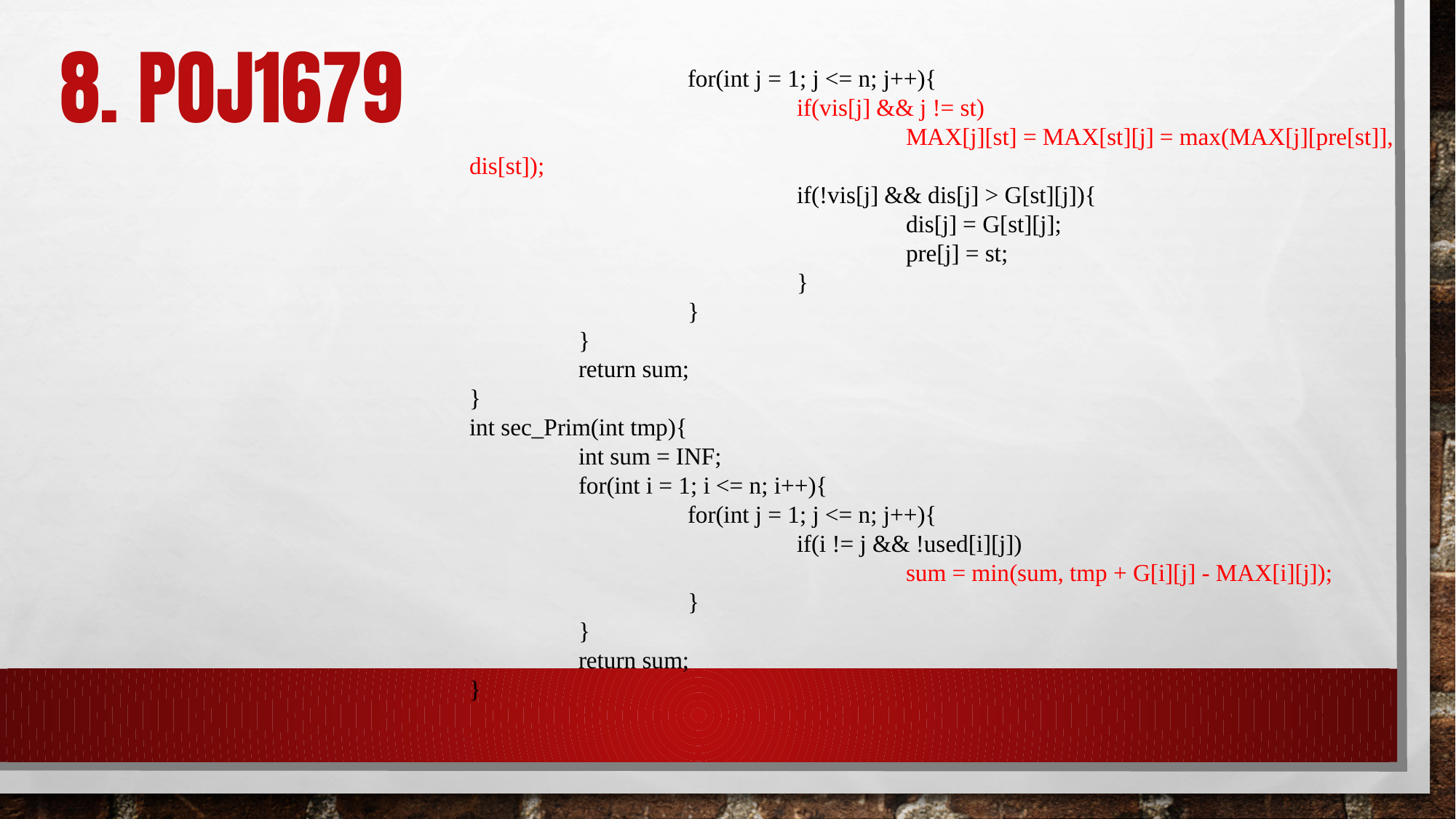

# 8. poj1679
		for(int j = 1; j <= n; j++){
			if(vis[j] && j != st)
				MAX[j][st] = MAX[st][j] = max(MAX[j][pre[st]], dis[st]);
			if(!vis[j] && dis[j] > G[st][j]){
				dis[j] = G[st][j];
				pre[j] = st;
			}
		}
	}
	return sum;
}
int sec_Prim(int tmp){
	int sum = INF;
	for(int i = 1; i <= n; i++){
		for(int j = 1; j <= n; j++){
			if(i != j && !used[i][j])
				sum = min(sum, tmp + G[i][j] - MAX[i][j]);
		}
	}
	return sum;
}